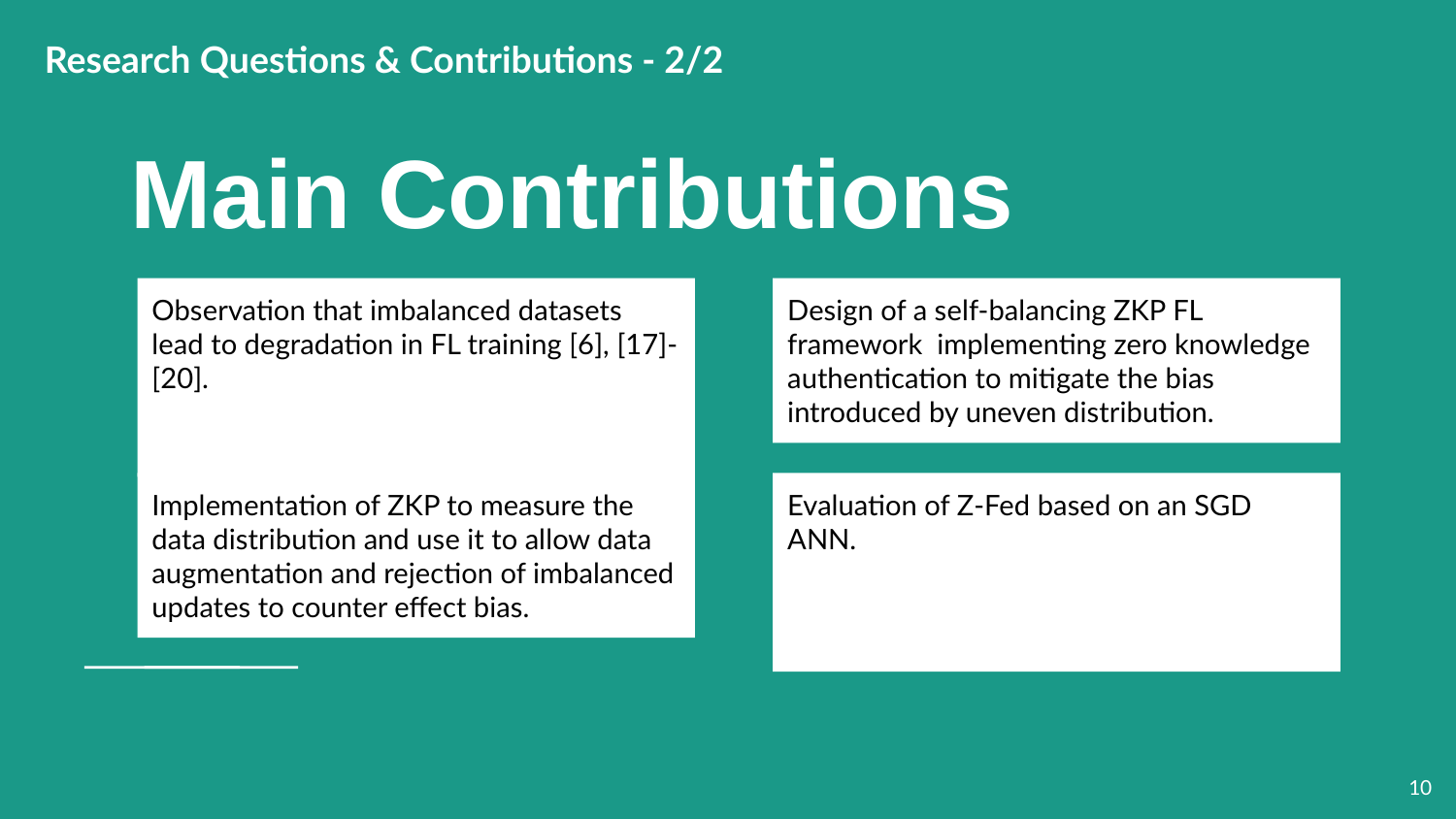

Research Questions & Contributions - 2/2
# Main Contributions
Observation that imbalanced datasets lead to degradation in FL training [6], [17]-[20].

Design of a self-balancing ZKP FL framework  implementing zero knowledge authentication to mitigate the bias introduced by uneven distribution.
Implementation of ZKP to measure the data distribution and use it to allow data augmentation and rejection of imbalanced updates to counter effect bias.
Evaluation of Z-Fed based on an SGD ANN.

10